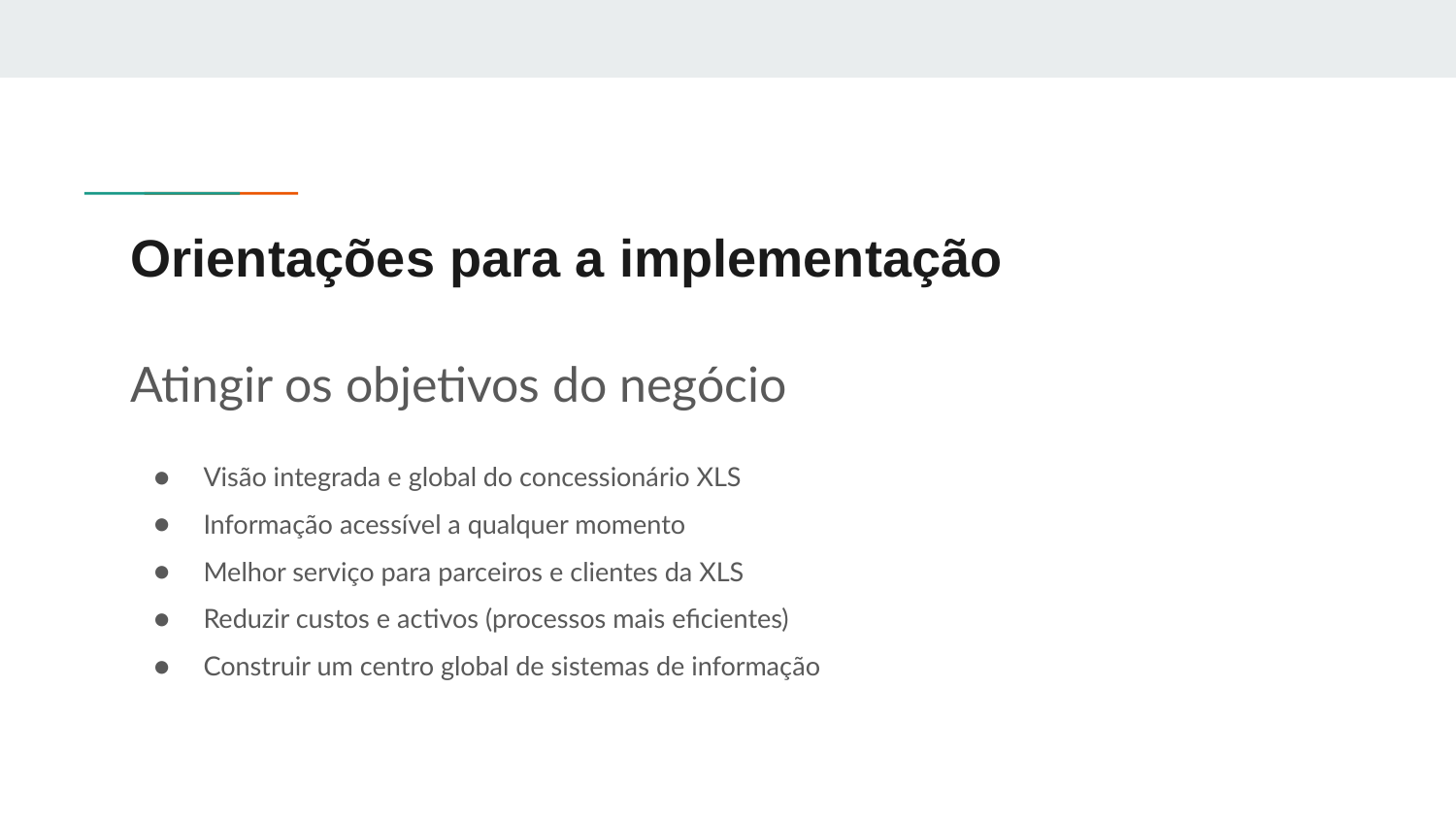

# Orientações para a implementação
Atingir os objetivos do negócio
Visão integrada e global do concessionário XLS
Informação acessível a qualquer momento
Melhor serviço para parceiros e clientes da XLS
Reduzir custos e activos (processos mais eficientes)
Construir um centro global de sistemas de informação